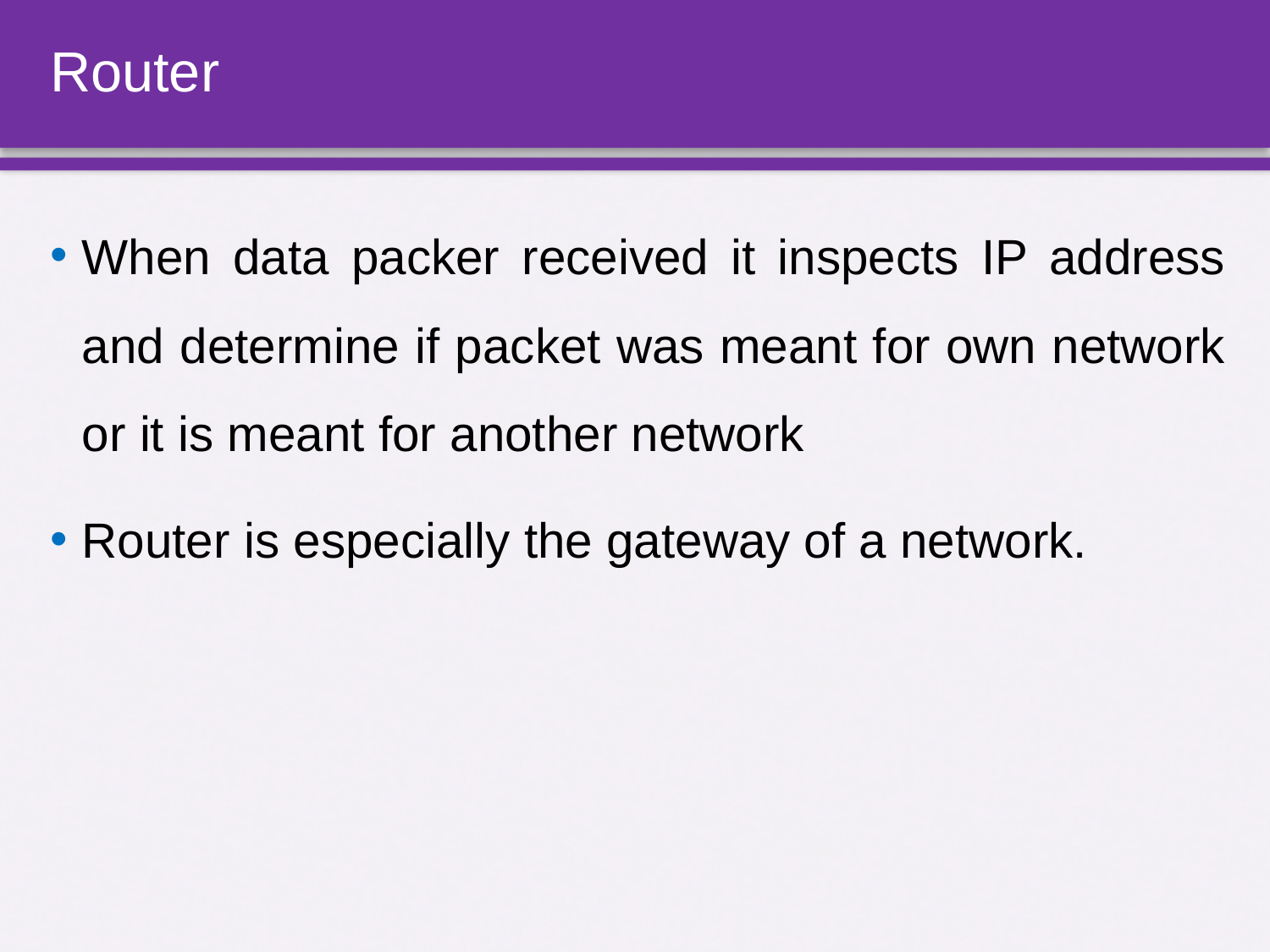

# Router
When data packer received it inspects IP address and determine if packet was meant for own network or it is meant for another network
Router is especially the gateway of a network.